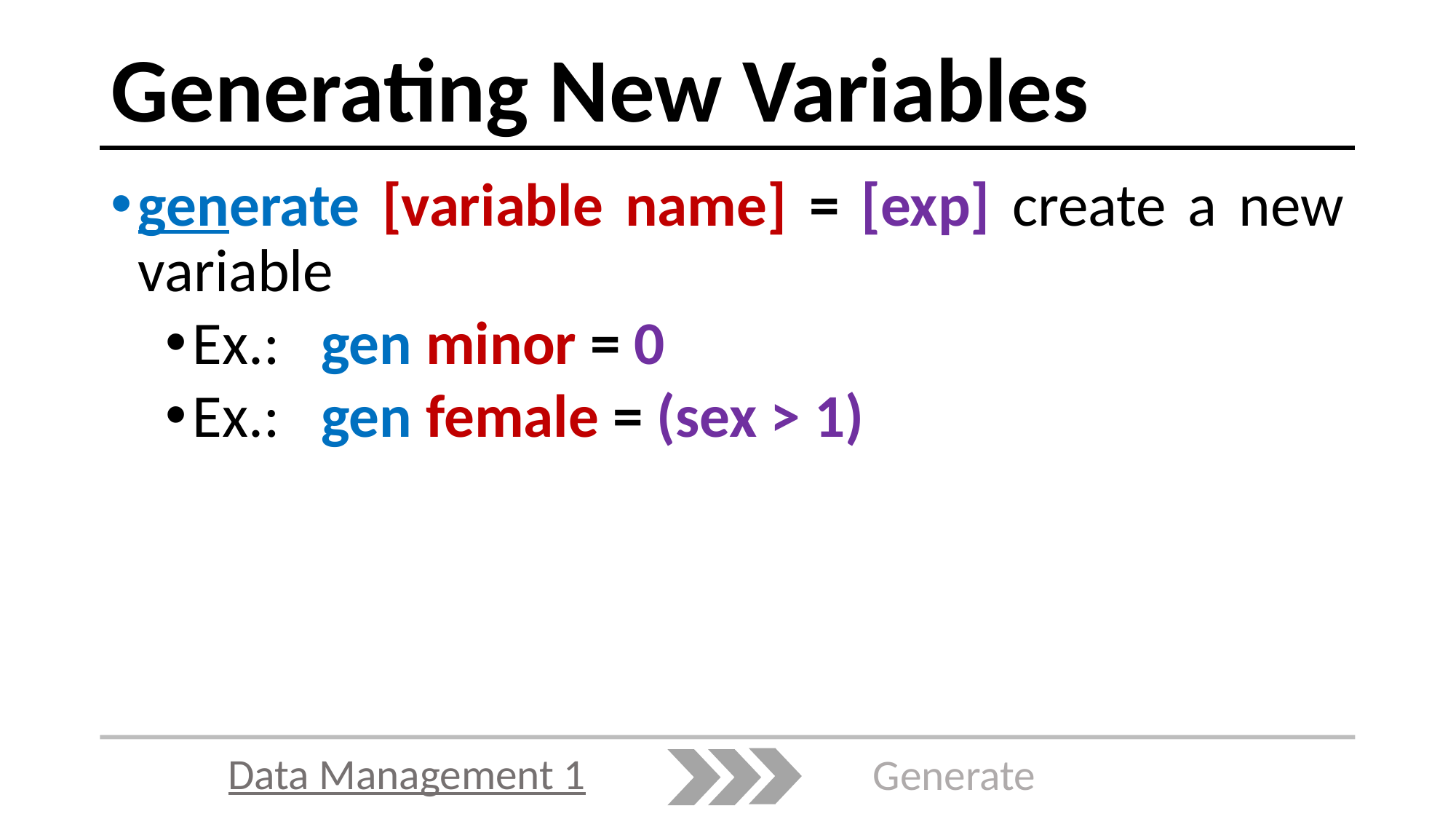

# Generating New Variables
generate [variable name] = [exp] create a new variable
Ex.:   gen minor = 0
Ex.:   gen female = (sex > 1)
Data Management 1
Generate